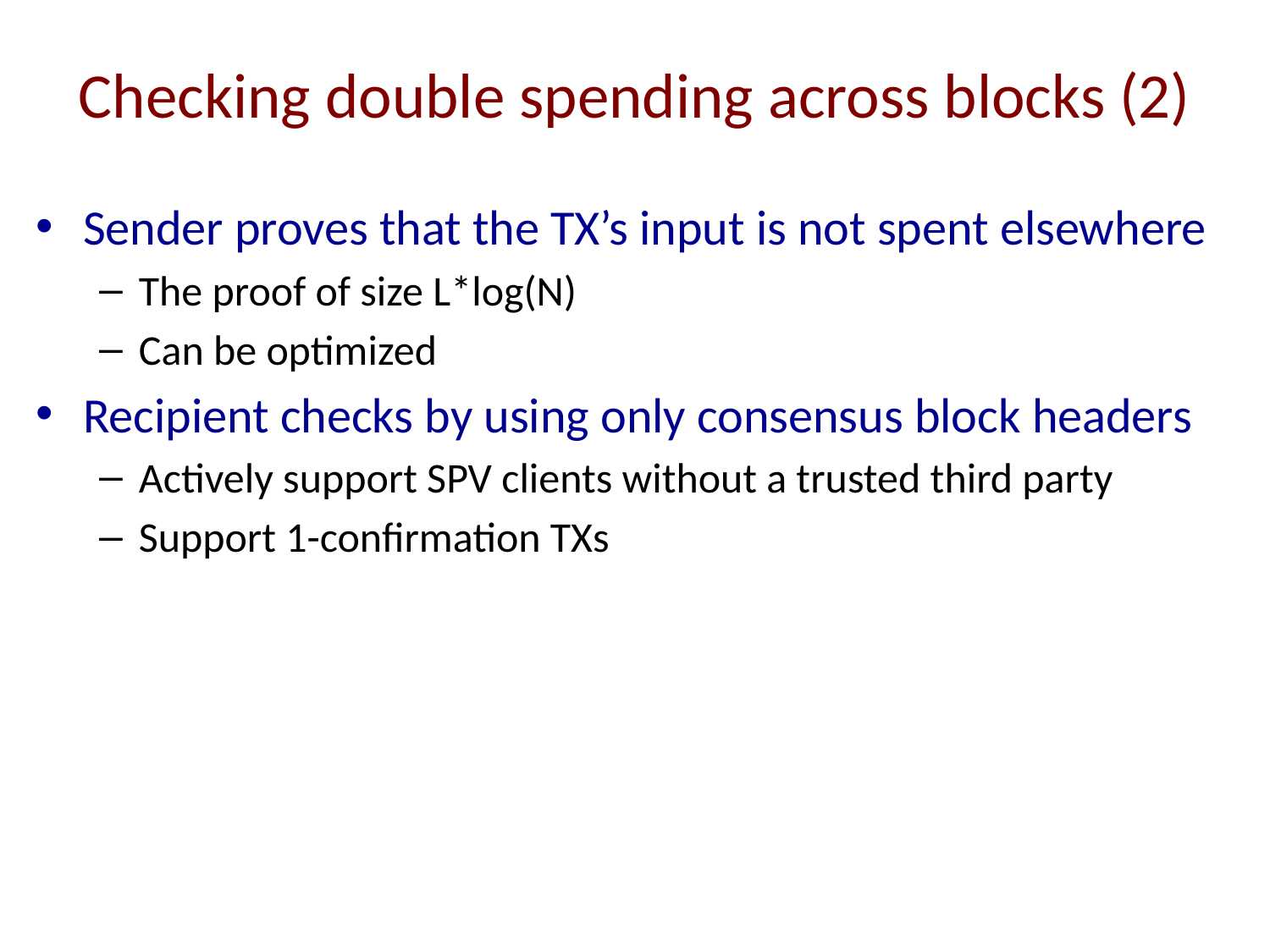

# Checking double spending across blocks (2)
Sender proves that the TX’s input is not spent elsewhere
The proof of size L*log(N)
Can be optimized
Recipient checks by using only consensus block headers
Actively support SPV clients without a trusted third party
Support 1-confirmation TXs